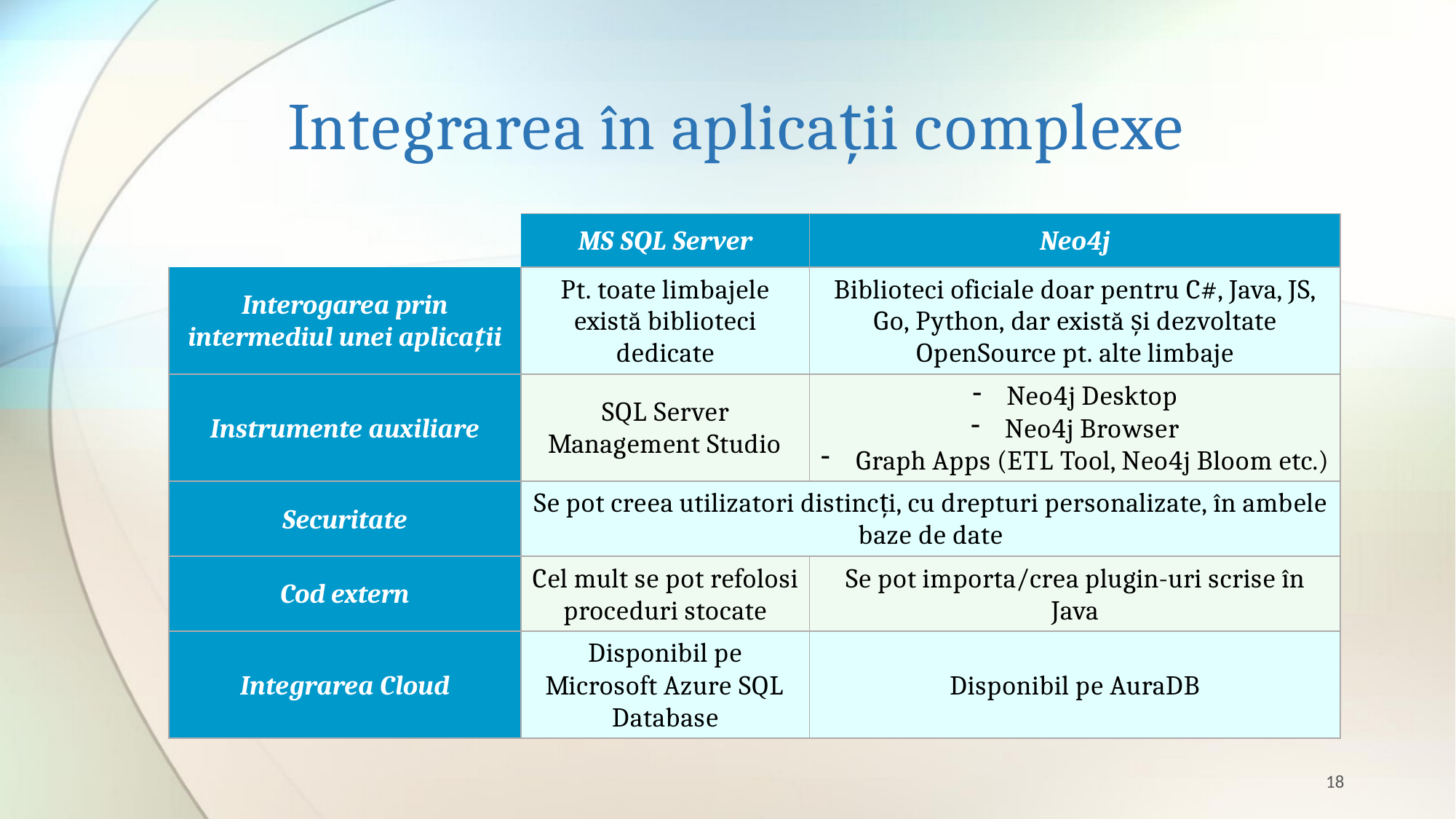

# Integrarea în aplicații complexe
|  | MS SQL Server | Neo4j |
| --- | --- | --- |
| Interogarea prin intermediul unei aplicații | Pt. toate limbajele există biblioteci dedicate | Biblioteci oficiale doar pentru C#, Java, JS, Go, Python, dar există și dezvoltate OpenSource pt. alte limbaje |
| Instrumente auxiliare | SQL Server Management Studio | Neo4j Desktop Neo4j Browser Graph Apps (ETL Tool, Neo4j Bloom etc.) |
| Securitate | Se pot creea utilizatori distincți, cu drepturi personalizate, în ambele baze de date |  |
| Cod extern | Cel mult se pot refolosi proceduri stocate | Se pot importa/crea plugin-uri scrise în Java |
| Integrarea Cloud | Disponibil pe Microsoft Azure SQL Database | Disponibil pe AuraDB |
18